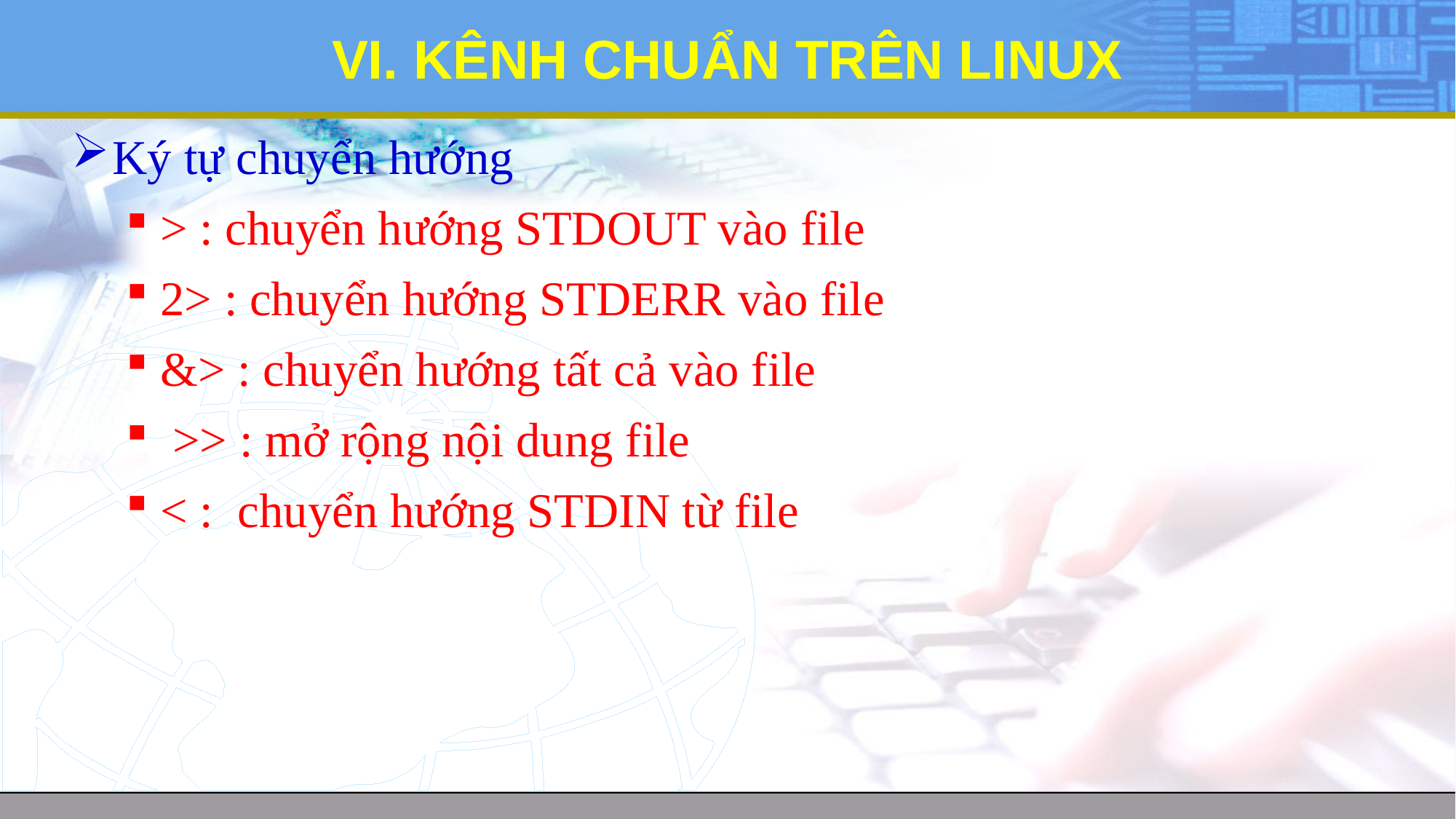

# VI. KÊNH CHUẨN TRÊN LINUX
Ký tự chuyển hướng
> : chuyển hướng STDOUT vào file
2> : chuyển hướng STDERR vào file
&> : chuyển hướng tất cả vào file
 >> : mở rộng nội dung file
< :  chuyển hướng STDIN từ file